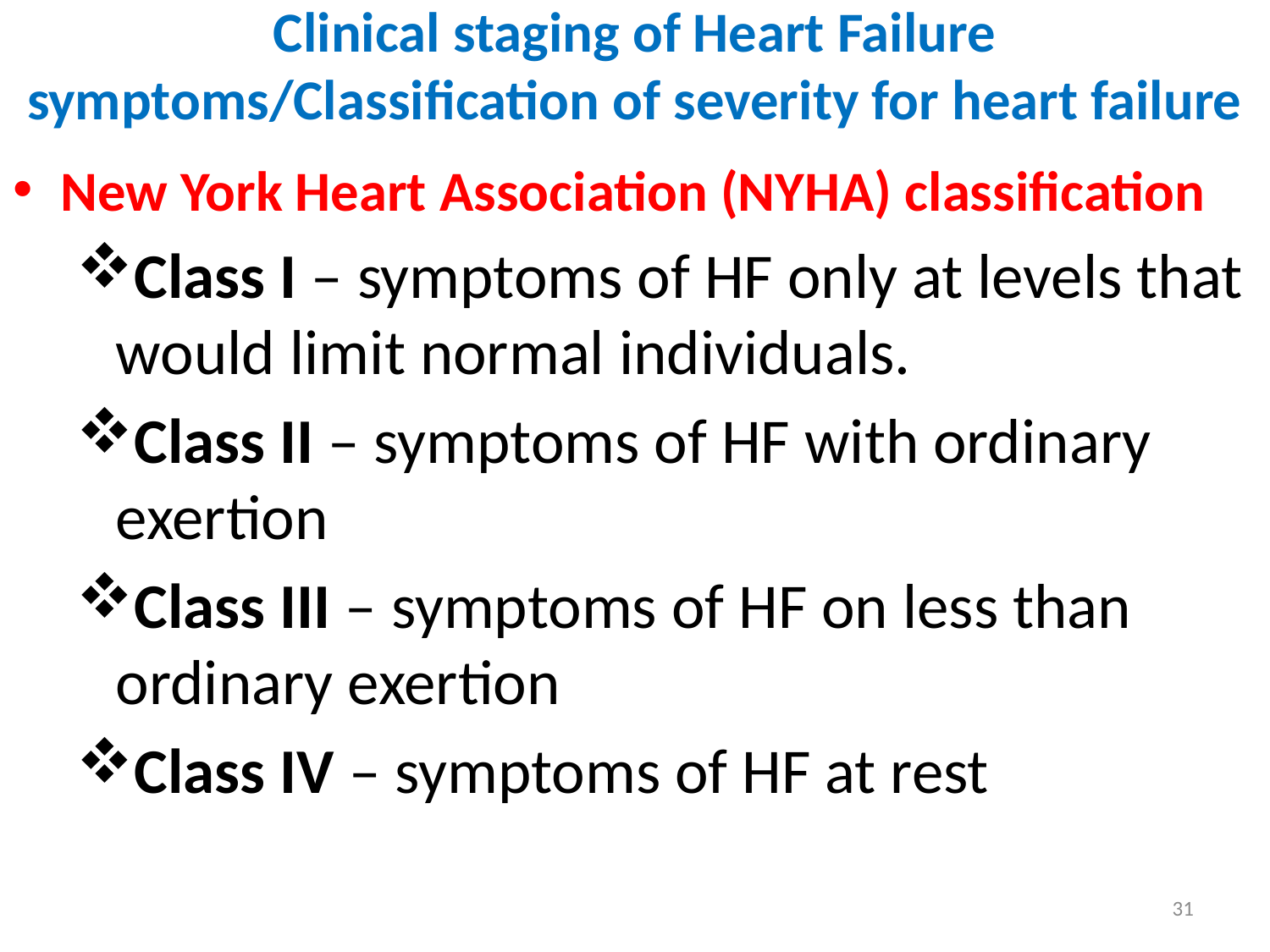

# Clinical staging of Heart Failure symptoms/Classification of severity for heart failure
New York Heart Association (NYHA) classification
Class I – symptoms of HF only at levels that would limit normal individuals.
Class II – symptoms of HF with ordinary exertion
Class III – symptoms of HF on less than ordinary exertion
Class IV – symptoms of HF at rest

31